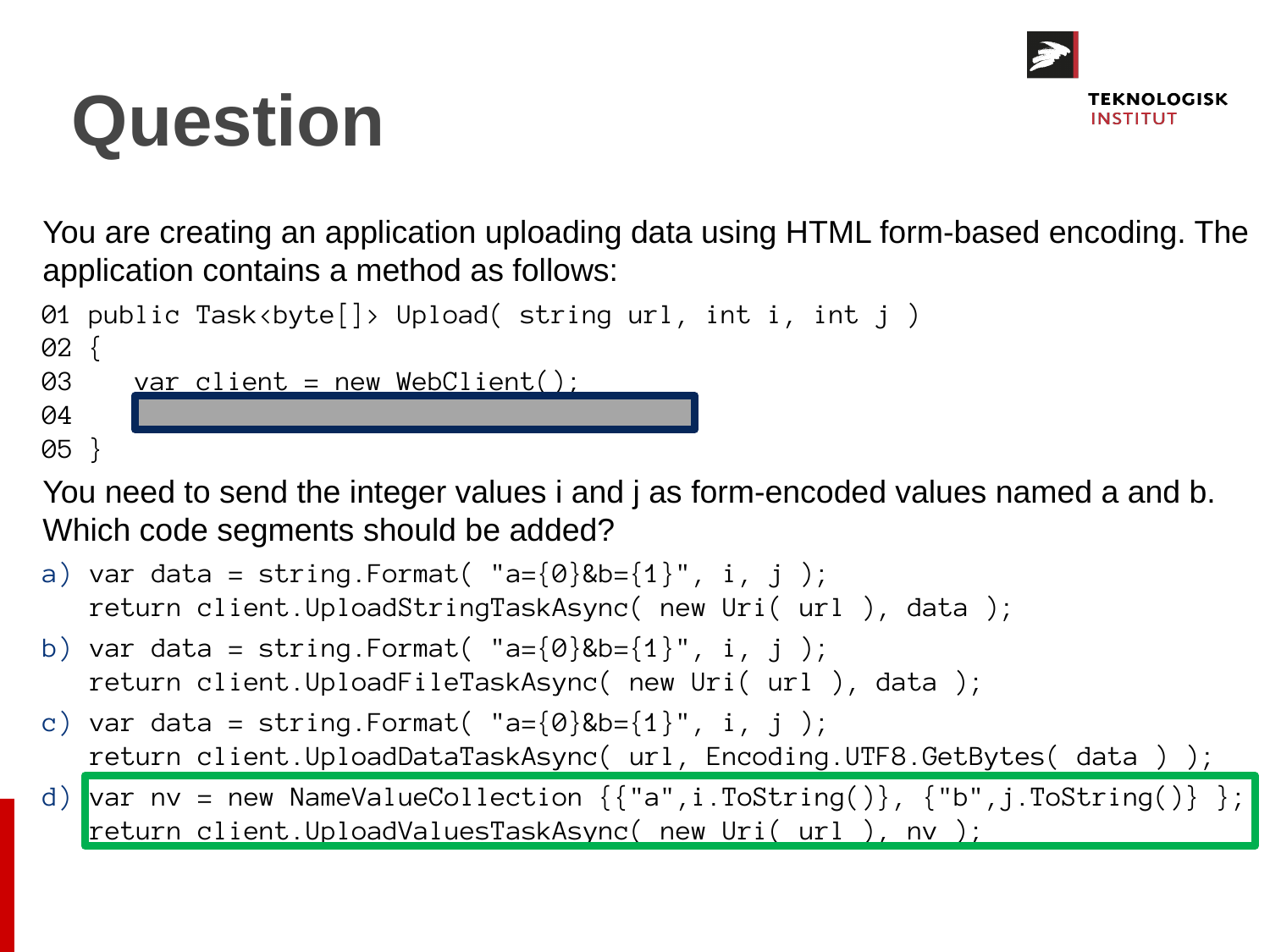

# Question
You are creating an application uploading data using HTML form-based encoding. The application contains a method as follows:
01 public Task<byte[]> Upload( string url, int i, int j )
02 {
03    var client = new WebClient();
04
05 }
You need to send the integer values i and j as form-encoded values named a and b. Which code segments should be added?
var data = string.Format( "a={0}&b={1}", i, j );
return client.UploadStringTaskAsync( new Uri( url ), data );
var data = string.Format( "a={0}&b={1}", i, j );
return client.UploadFileTaskAsync( new Uri( url ), data );
var data = string.Format( "a={0}&b={1}", i, j );
return client.UploadDataTaskAsync( url, Encoding.UTF8.GetBytes( data ) );
var nv = new NameValueCollection {{"a",i.ToString()}, {"b",j.ToString()} };
return client.UploadValuesTaskAsync( new Uri( url ), nv );